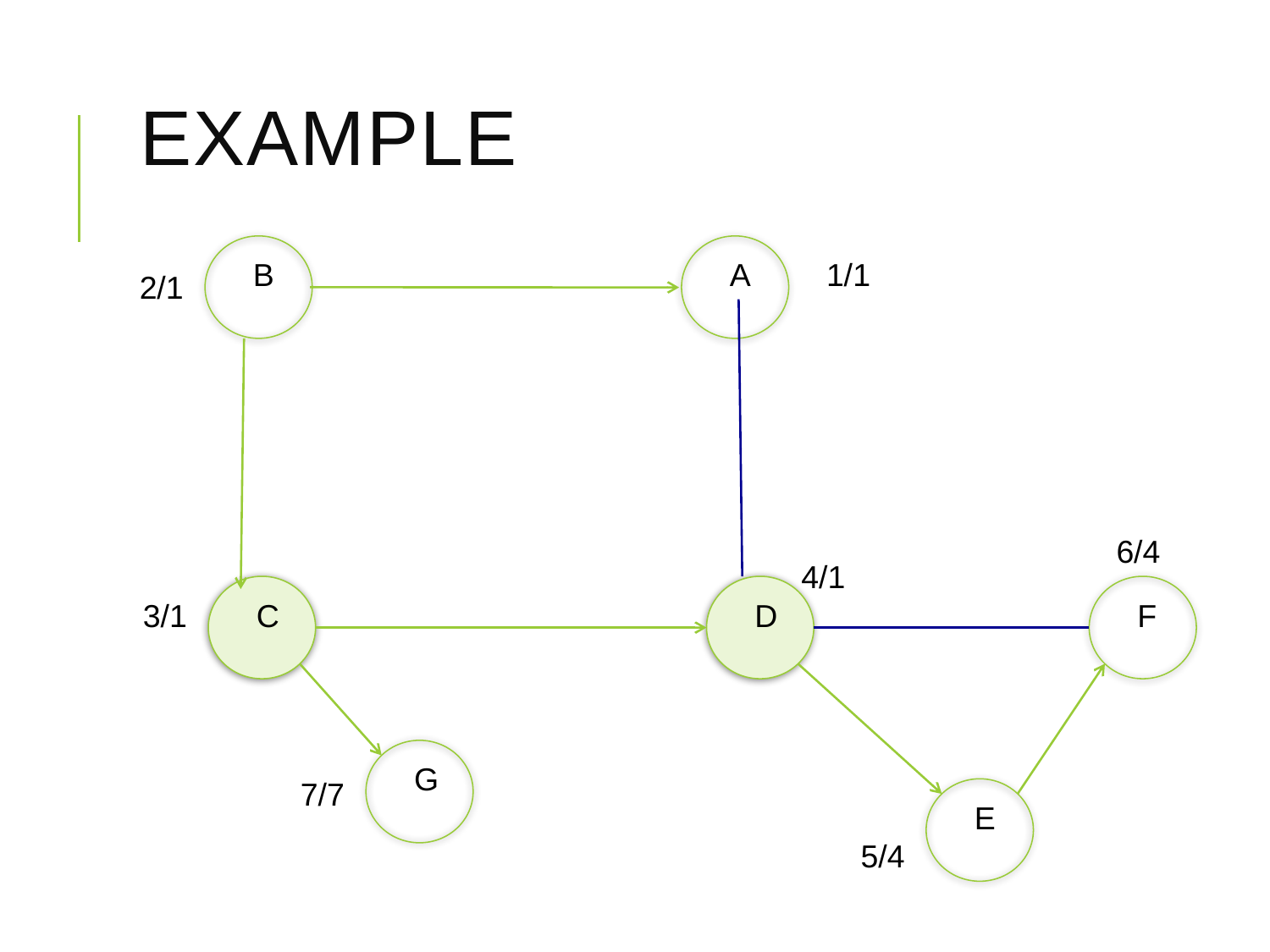

# Example

B

A
1/1
2/1
6/4
4/1

C

D

F
3/1

G
7/7

E
5/4